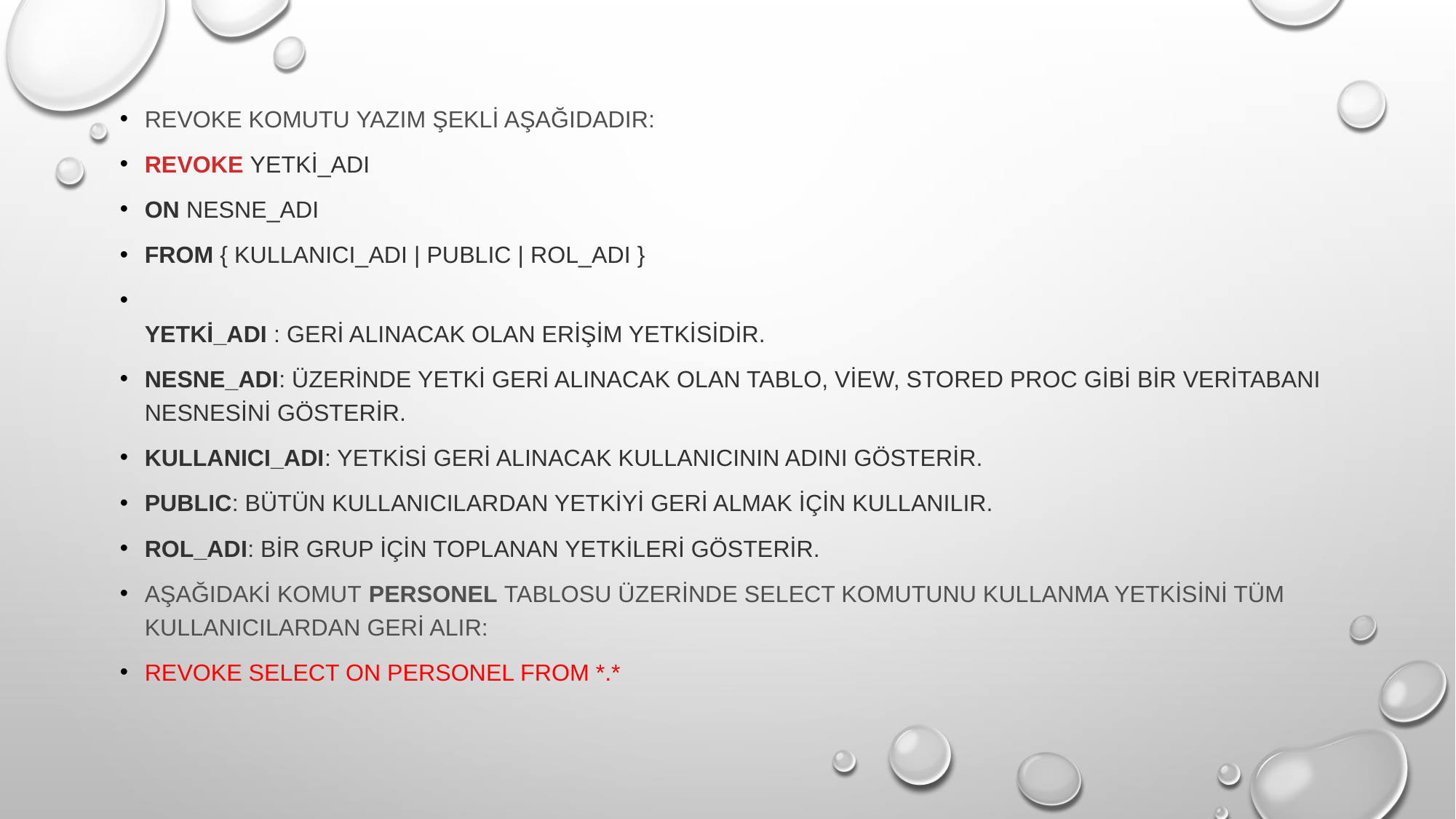

REVOKE komutu yazım şekli aşağıdadır:
REVOKE yetki_adı
ON nesne_adı
FROM { kullanıcı_adı | PUBLIC | rol_adı }
yetki_adı : Geri alınacak olan erişim yetkisidir.
nesne_adı: Üzerinde yetki geri alınacak olan tablo, View, Stored Proc gibi bir veritabanı nesnesini gösterir.
kullanıcı_adı: Yetkisi geri alınacak kullanıcının adını gösterir.
PUBLIC: Bütün kullanıcılardan yetkiyi geri almak için kullanılır.
rol_adı: Bir grup için toplanan yetkileri gösterir.
Aşağıdaki komut personel tablosu üzerinde SELECT komutunu kullanma yetkisini tüm kullanıcılardan geri alır:
REVOKE SELECT ON personel FROM *.*